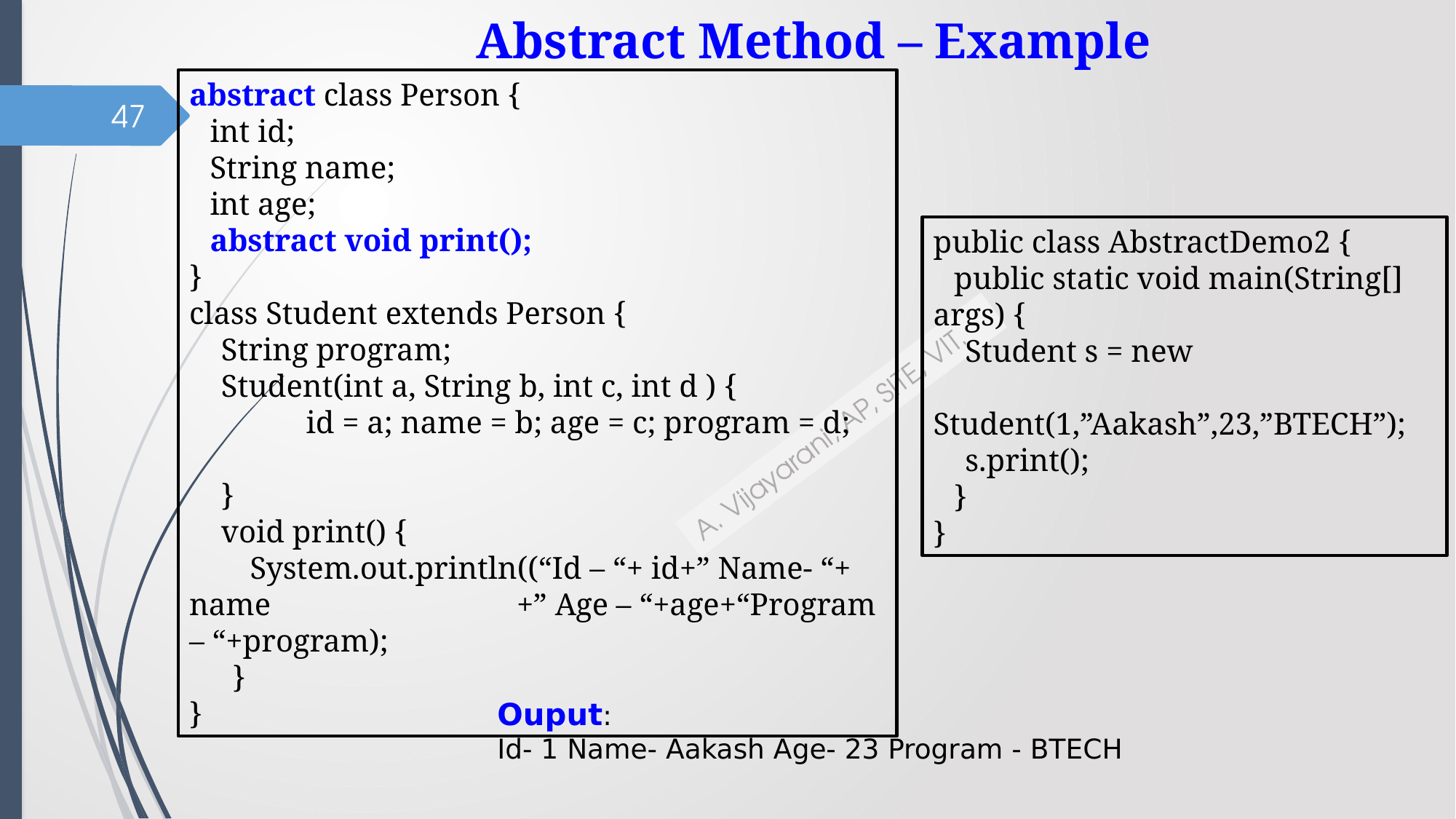

# Abstract Method – Example
abstract class Person {
	int id;
	String name;
	int age;
	abstract void print();
}
class Student extends Person {
	String program;
	Student(int a, String b, int c, int d ) {
		 id = a; name = b; age = c; program = d;
	}
	void print() {
		 System.out.println((“Id – “+ id+” Name- “+ name 			+” Age – “+age+“Program – “+program);
	}
}
47
public class AbstractDemo2 {
	public static void main(String[] args) {
		Student s = new
		Student(1,”Aakash”,23,”BTECH”);
		s.print();
	}
}
Ouput:
Id- 1 Name- Aakash Age- 23 Program - BTECH